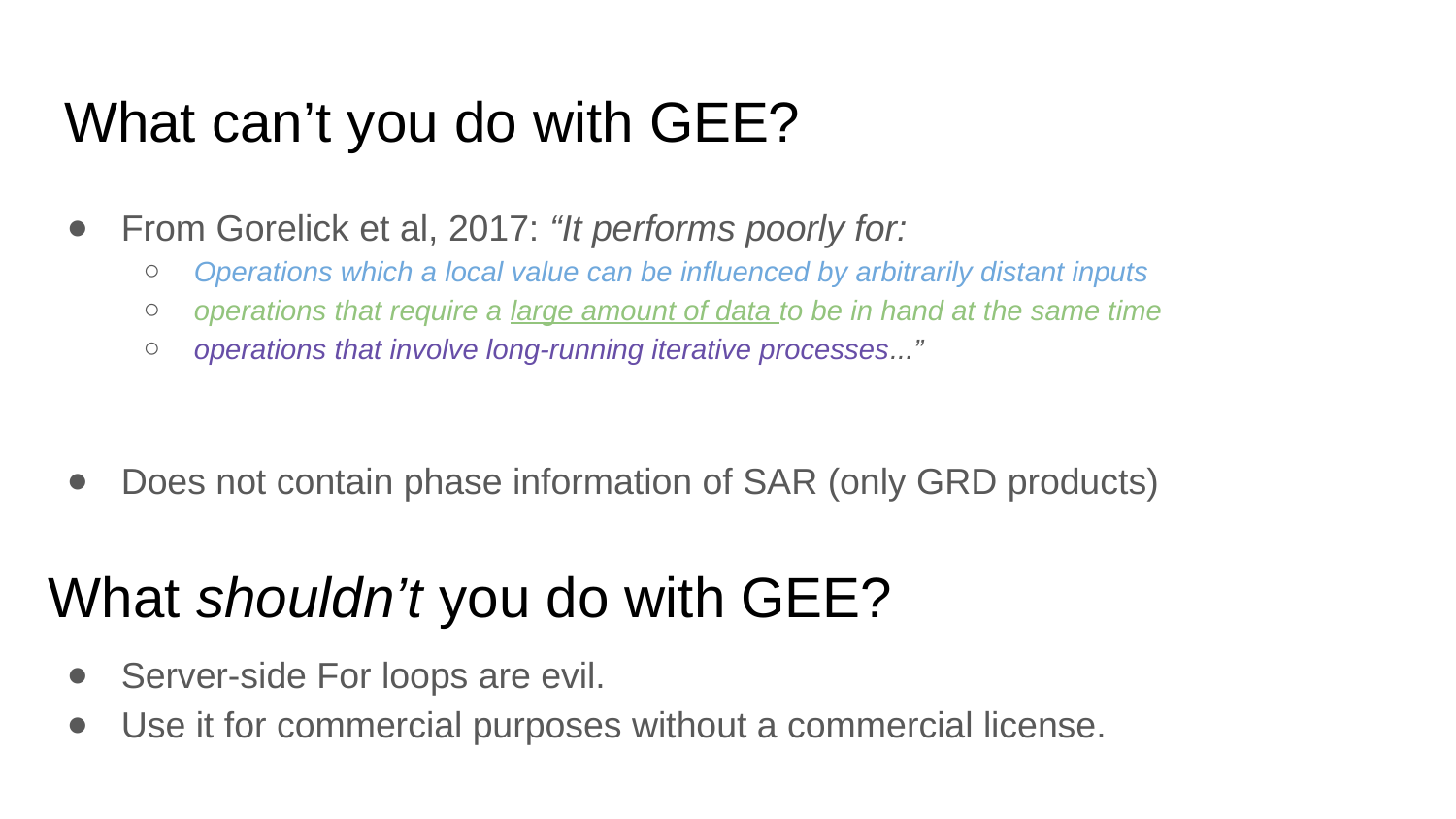

# What can’t you do with GEE?
From Gorelick et al, 2017: “It performs poorly for:
Operations which a local value can be influenced by arbitrarily distant inputs
operations that require a large amount of data to be in hand at the same time
operations that involve long-running iterative processes...”

Does not contain phase information of SAR (only GRD products)

What shouldn’t you do with GEE?
Server-side For loops are evil.
Use it for commercial purposes without a commercial license.